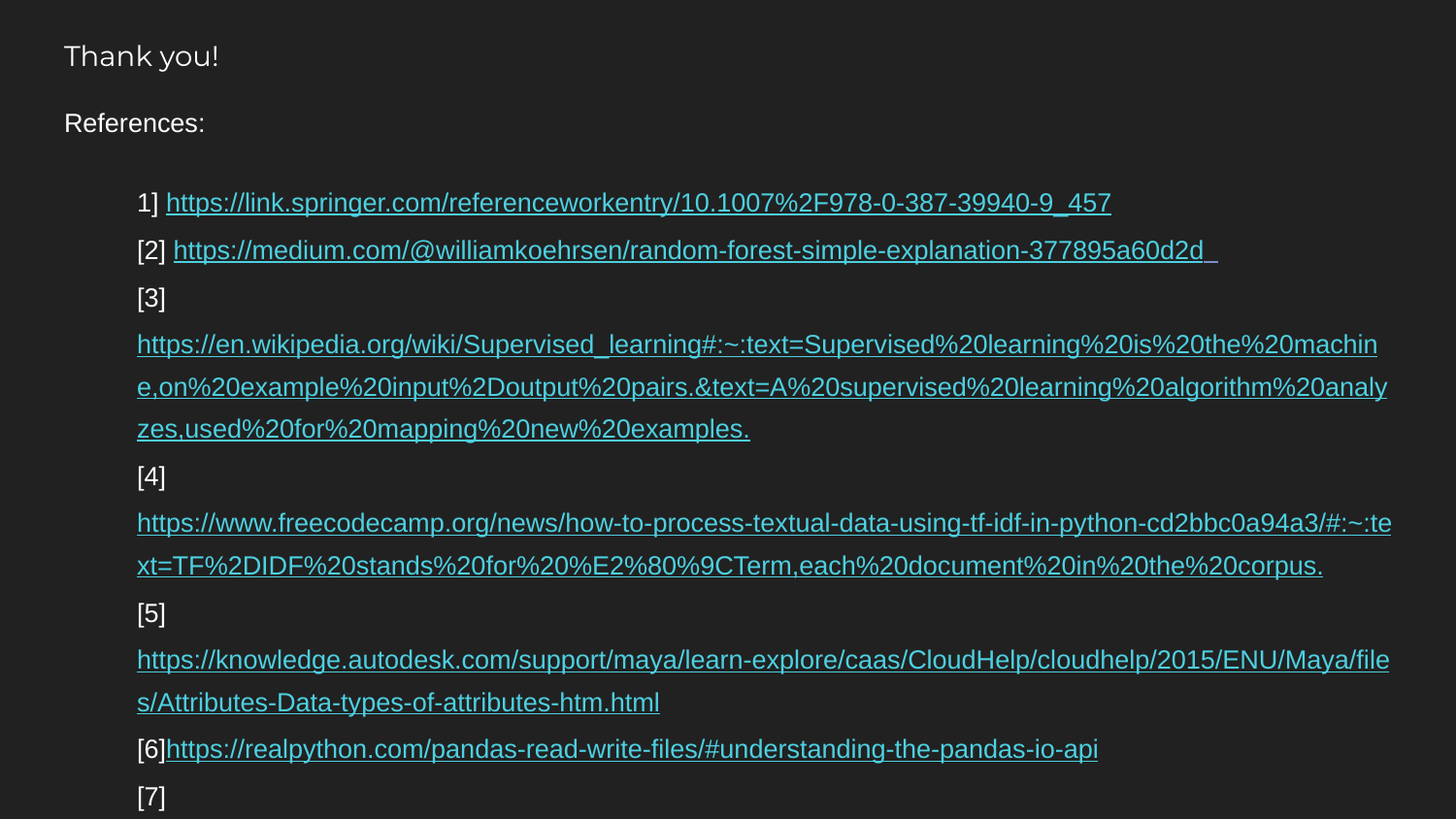

# Thank you!

References:
1] https://link.springer.com/referenceworkentry/10.1007%2F978-0-387-39940-9_457
[2] https://medium.com/@williamkoehrsen/random-forest-simple-explanation-377895a60d2d
[3]https://en.wikipedia.org/wiki/Supervised_learning#:~:text=Supervised%20learning%20is%20the%20machine,on%20example%20input%2Doutput%20pairs.&text=A%20supervised%20learning%20algorithm%20analyzes,used%20for%20mapping%20new%20examples.
[4]https://www.freecodecamp.org/news/how-to-process-textual-data-using-tf-idf-in-python-cd2bbc0a94a3/#:~:text=TF%2DIDF%20stands%20for%20%E2%80%9CTerm,each%20document%20in%20the%20corpus.
[5]https://knowledge.autodesk.com/support/maya/learn-explore/caas/CloudHelp/cloudhelp/2015/ENU/Maya/files/Attributes-Data-types-of-attributes-htm.html
[6]https://realpython.com/pandas-read-write-files/#understanding-the-pandas-io-api
[7]https://www.tutorialspoint.com/machine_learning_with_python/machine_learning_with_python_classification_algorithms_random_forest.htm